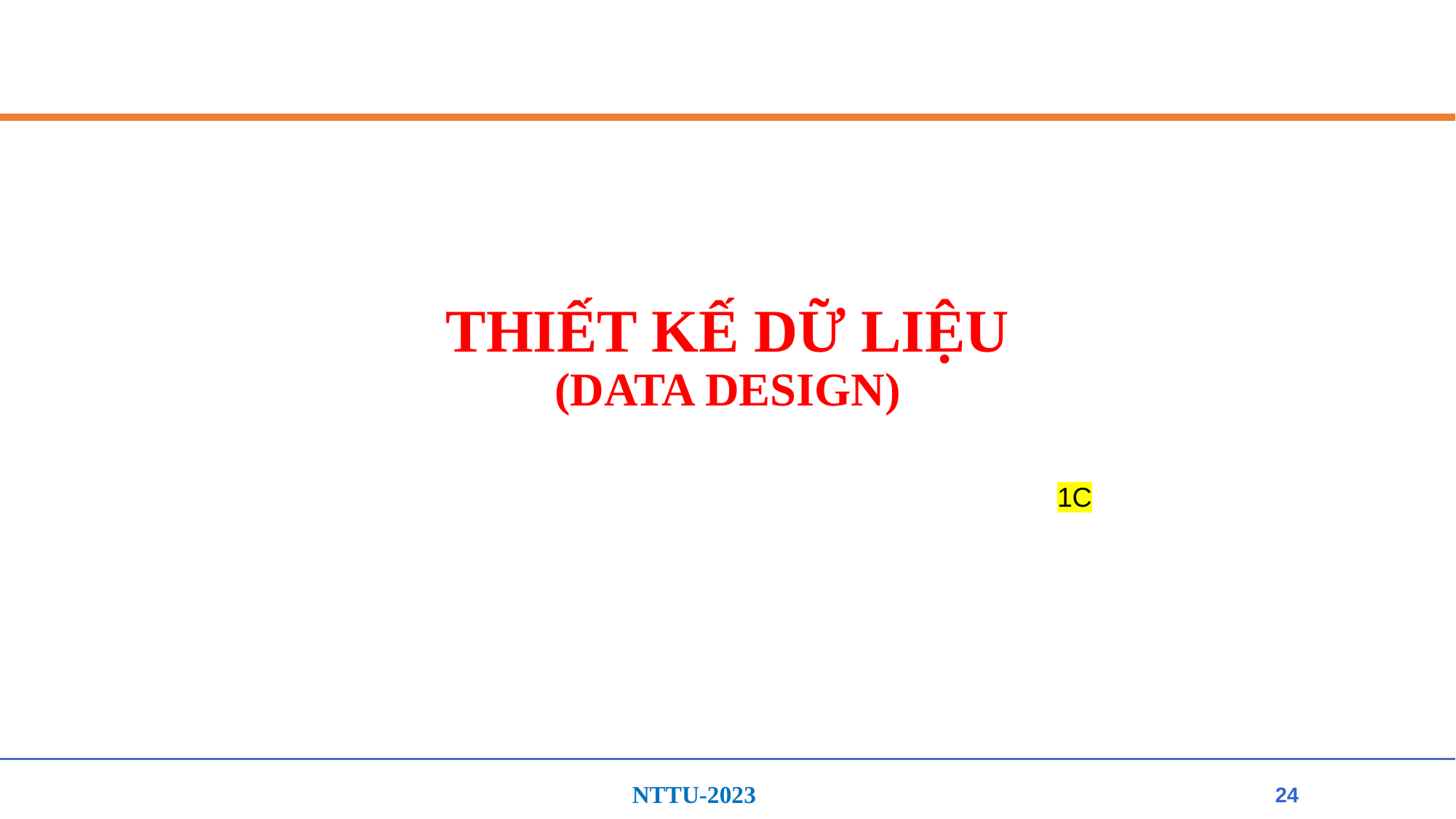

# THIẾT KẾ DỮ LIỆU (DATA DESIGN)
1C
24